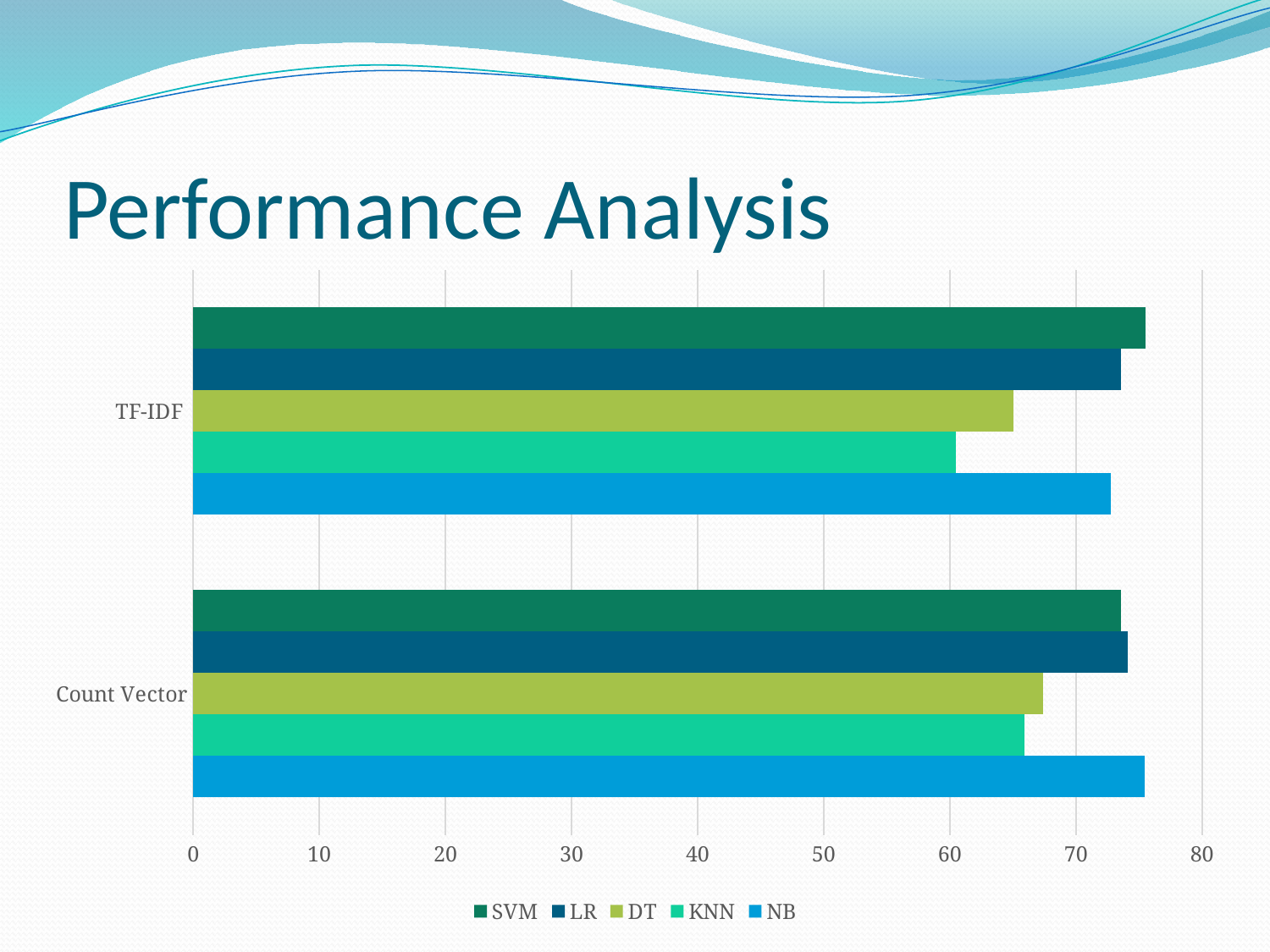

# Performance Analysis

### Chart

| Category | NB | KNN | DT | LR | SVM |
|---|---|---|---|---|---|
| Count Vector | 75.42 | 65.89 | 67.42 | 74.08 | 73.59 |
| TF-IDF  | 72.79 | 60.51 | 65.03 | 73.56 | 75.55 |